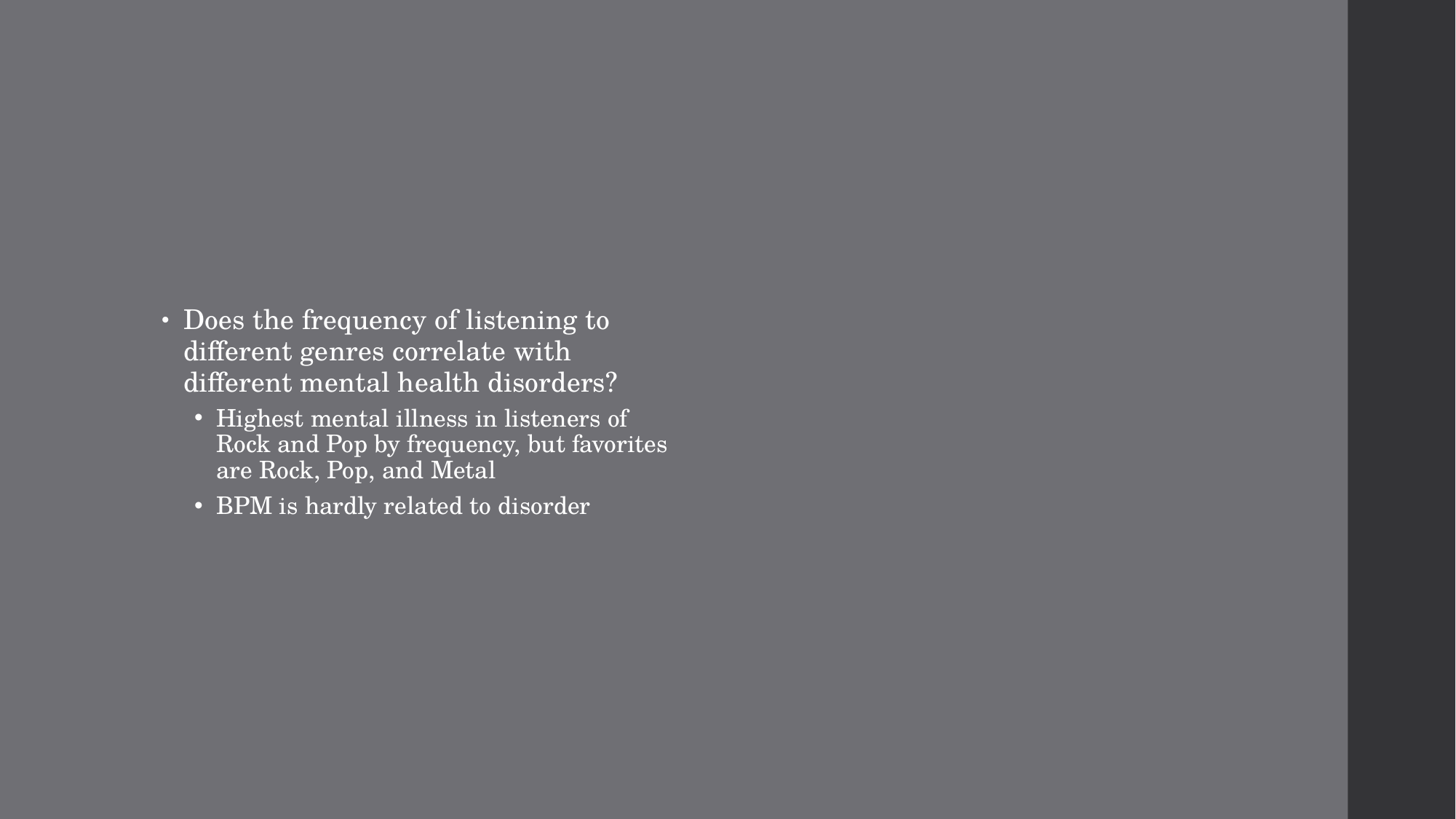

#

Does the frequency of listening to different genres correlate with different mental health disorders?
Highest mental illness in listeners of Rock and Pop by frequency, but favorites are Rock, Pop, and Metal
BPM is hardly related to disorder